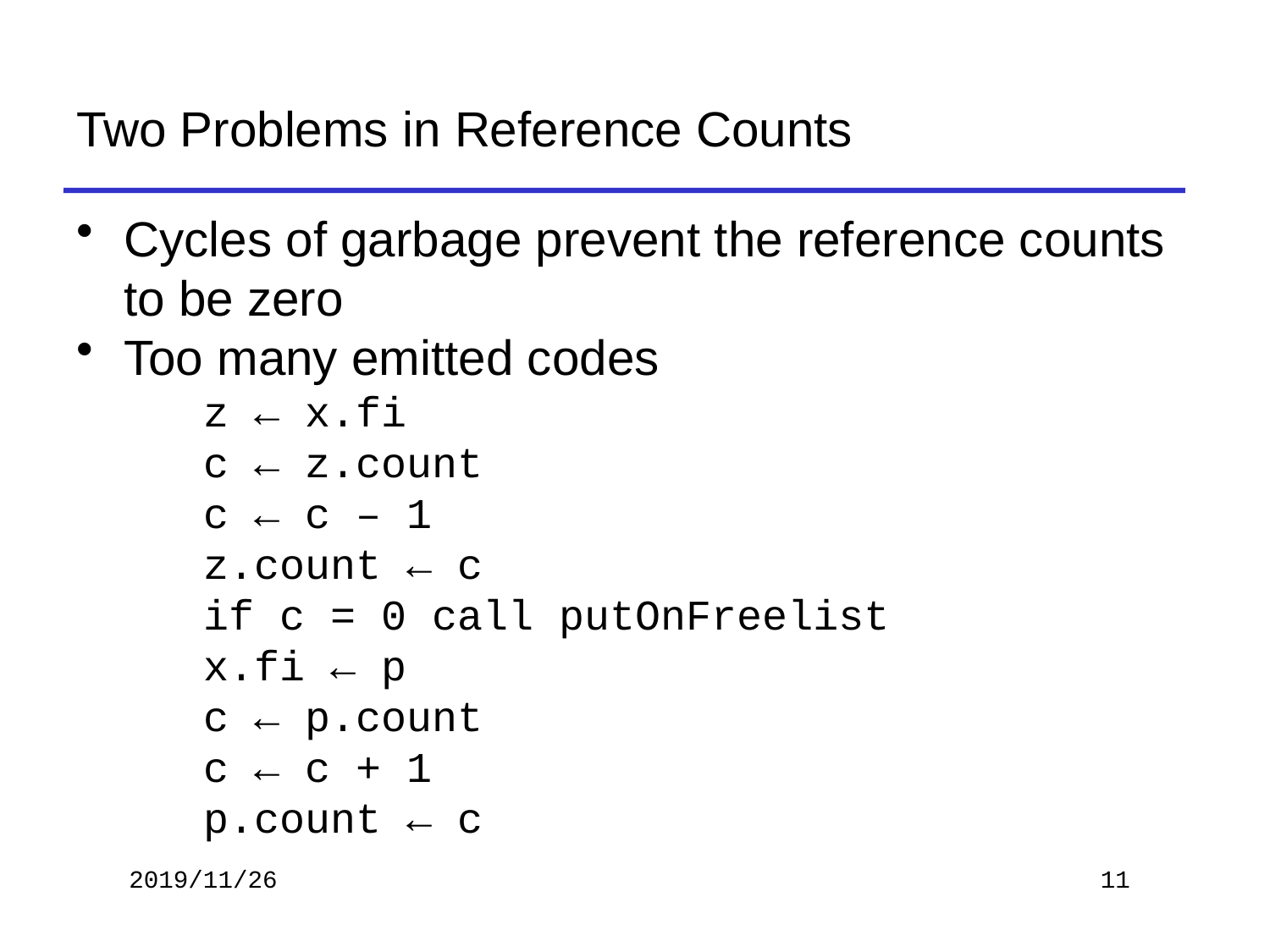

# Two Problems in Reference Counts
Cycles of garbage prevent the reference counts to be zero
Too many emitted codes
	z ← x.fi
	c ← z.count
	c ← c – 1
	z.count ← c
	if c = 0 call putOnFreelist
	x.fi ← p
	c ← p.count
	c ← c + 1
	p.count ← c

2019/11/26
11